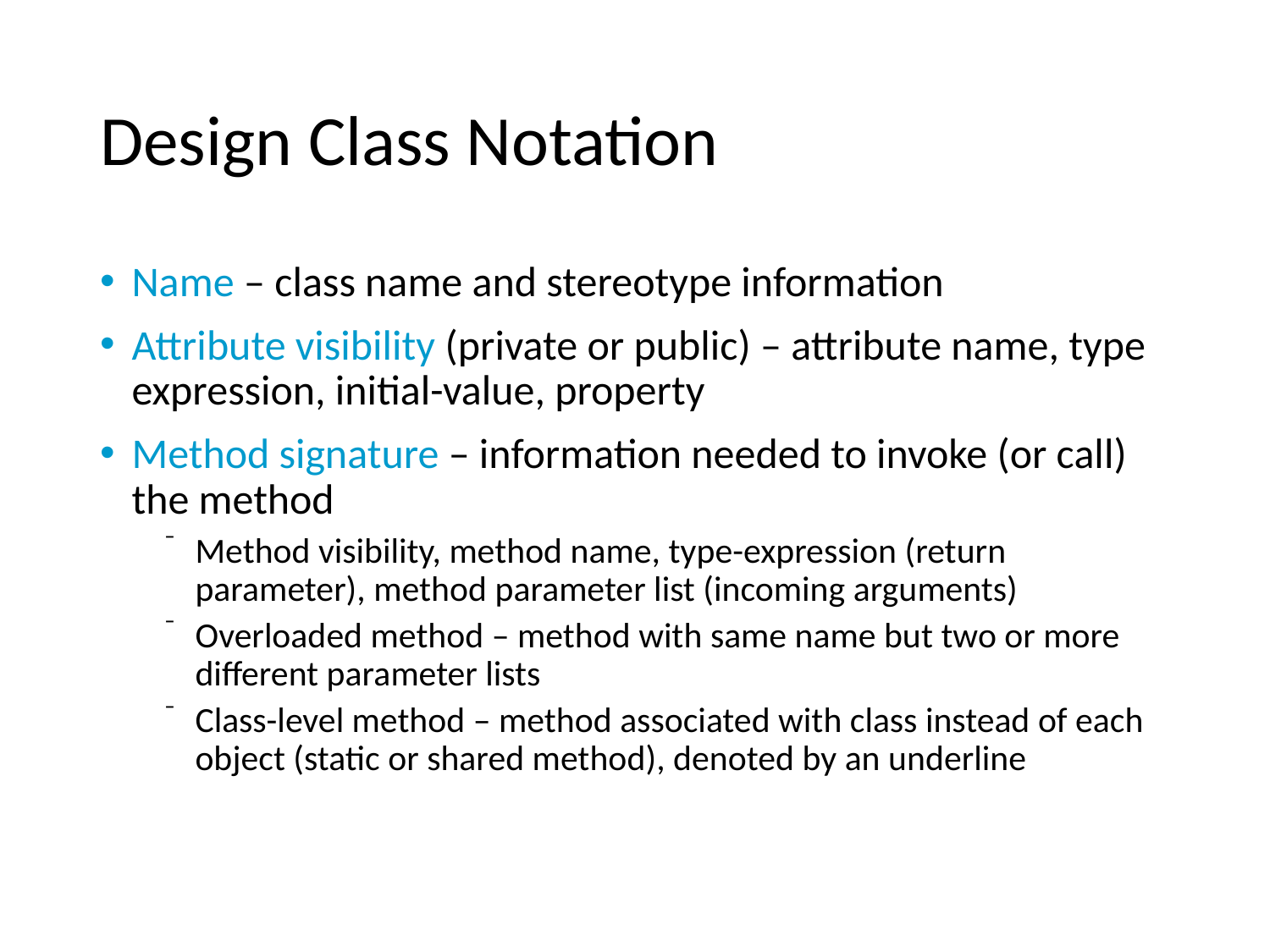

# Design Class Notation
Name – class name and stereotype information
Attribute visibility (private or public) – attribute name, type expression, initial-value, property
Method signature – information needed to invoke (or call) the method
Method visibility, method name, type-expression (return parameter), method parameter list (incoming arguments)
Overloaded method – method with same name but two or more different parameter lists
Class-level method – method associated with class instead of each object (static or shared method), denoted by an underline